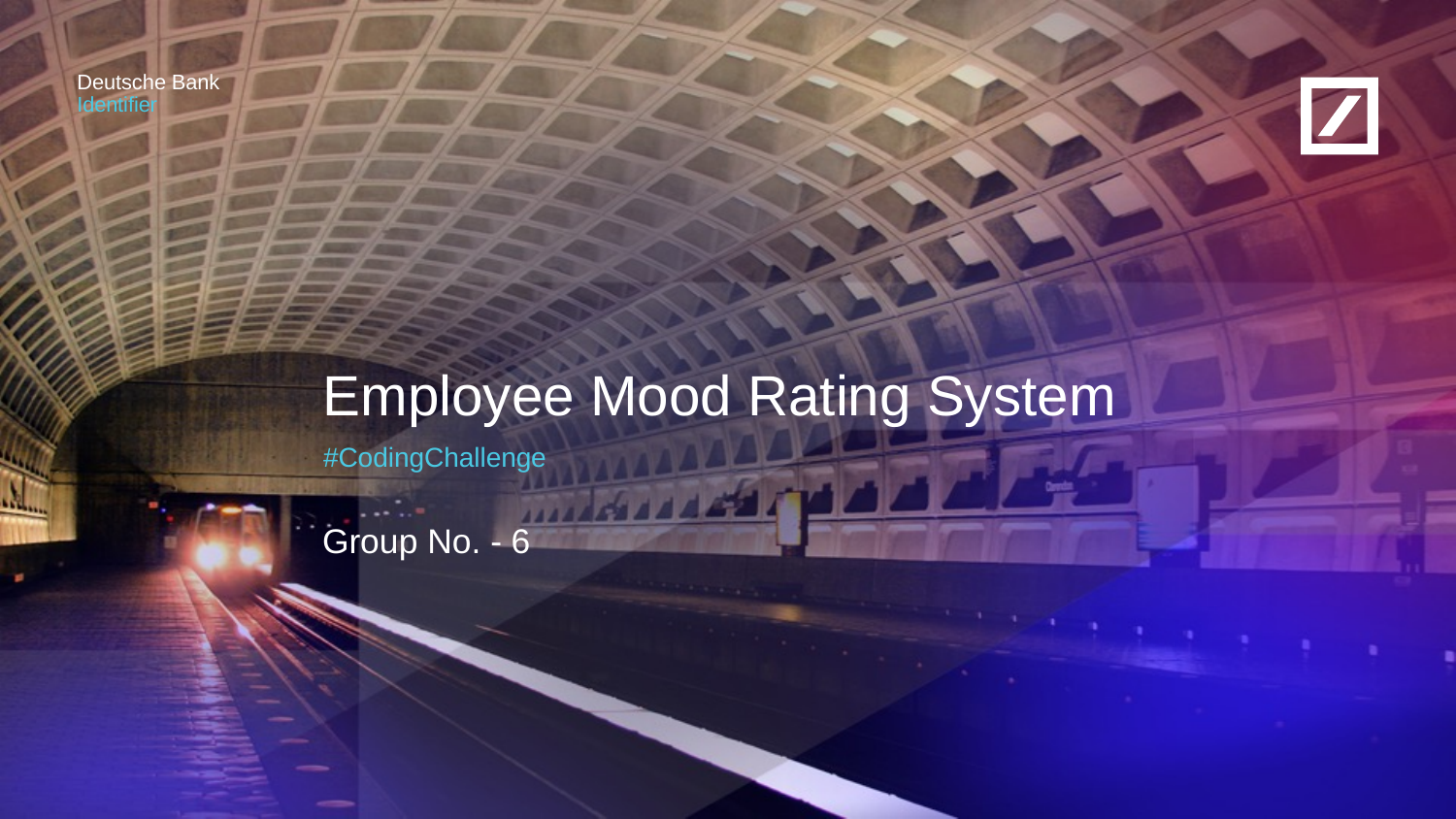

Employee Mood Rating System
#CodingChallenge
Group No. - 6